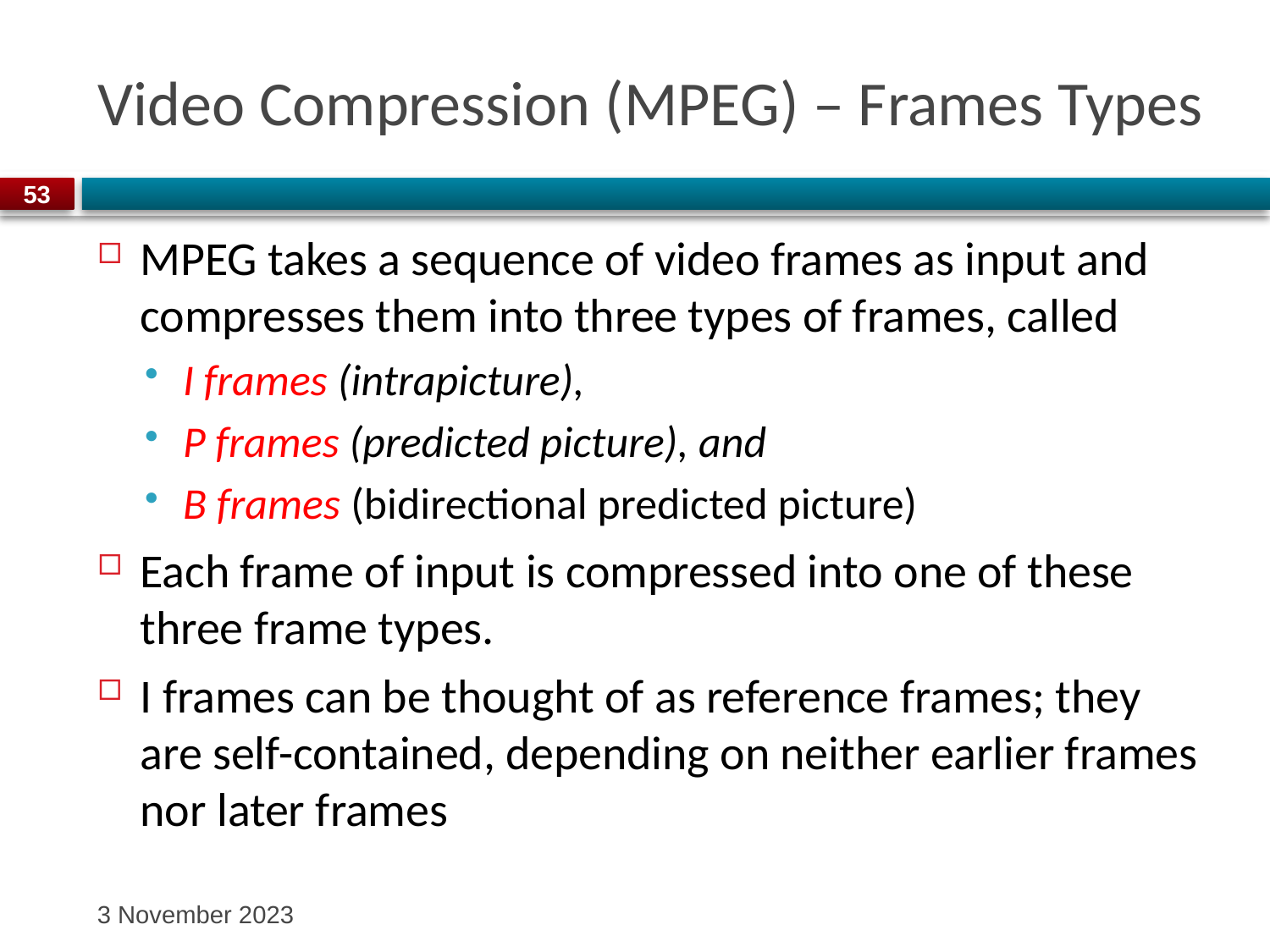

# Video Compression (MPEG) – Frames Types
53
MPEG takes a sequence of video frames as input and compresses them into three types of frames, called
I frames (intrapicture),
P frames (predicted picture), and
B frames (bidirectional predicted picture)
Each frame of input is compressed into one of these three frame types.
I frames can be thought of as reference frames; they are self-contained, depending on neither earlier frames nor later frames
3 November 2023